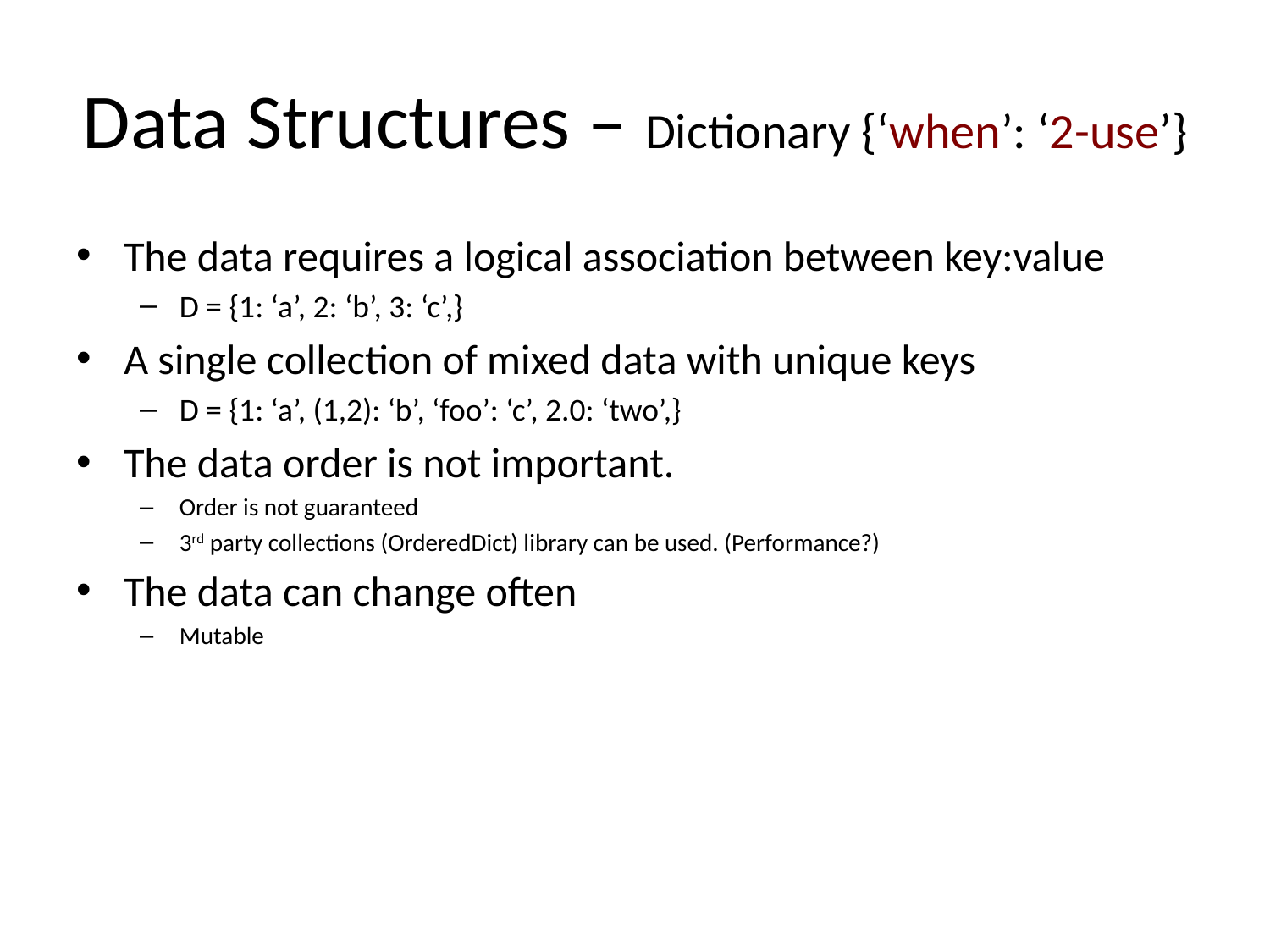

# Data Structures – Dictionary {‘when’: ‘2-use’}
The data requires a logical association between key:value
D = {1: ‘a’, 2: ‘b’, 3: ‘c’,}
A single collection of mixed data with unique keys
D = {1: ‘a’, (1,2): ‘b’, ‘foo’: ‘c’, 2.0: ‘two’,}
The data order is not important.
Order is not guaranteed
3rd party collections (OrderedDict) library can be used. (Performance?)
The data can change often
Mutable